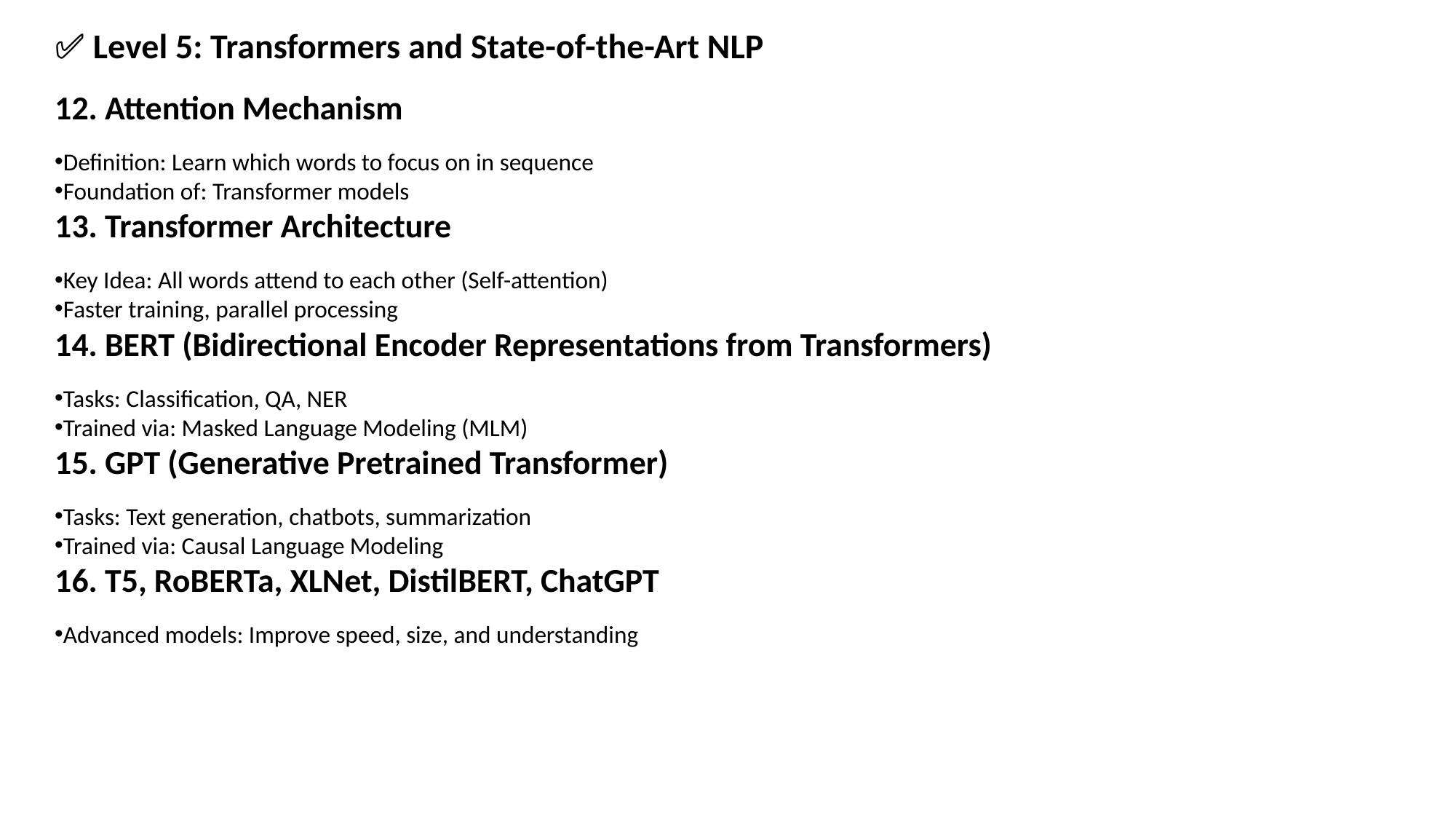

✅ Level 5: Transformers and State-of-the-Art NLP
12. Attention Mechanism
Definition: Learn which words to focus on in sequence
Foundation of: Transformer models
13. Transformer Architecture
Key Idea: All words attend to each other (Self-attention)
Faster training, parallel processing
14. BERT (Bidirectional Encoder Representations from Transformers)
Tasks: Classification, QA, NER
Trained via: Masked Language Modeling (MLM)
15. GPT (Generative Pretrained Transformer)
Tasks: Text generation, chatbots, summarization
Trained via: Causal Language Modeling
16. T5, RoBERTa, XLNet, DistilBERT, ChatGPT
Advanced models: Improve speed, size, and understanding